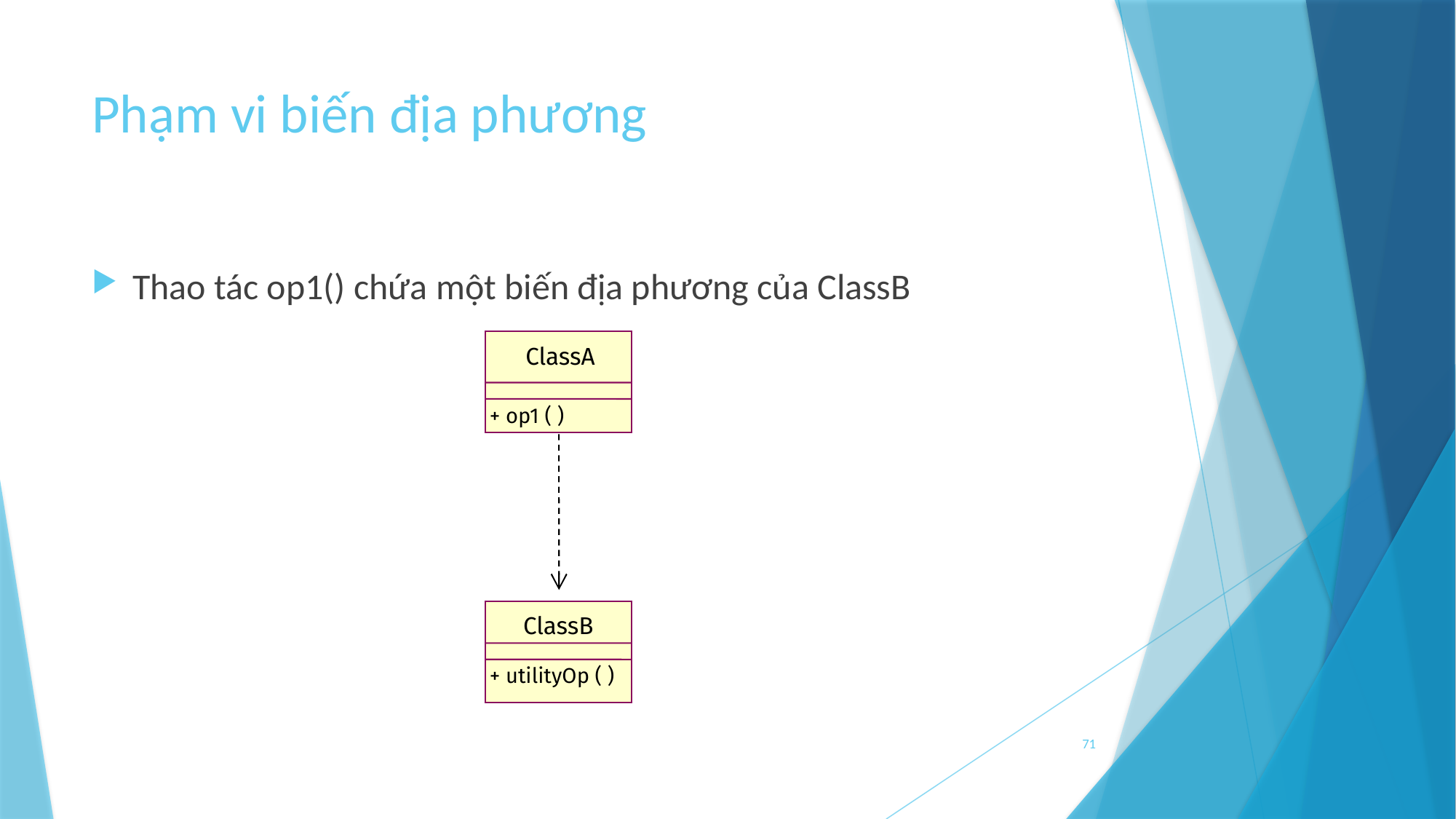

# Phạm vi biến địa phương
Thao tác op1() chứa một biến địa phương của ClassB

ClassA

+ op1 ( )

ClassB

+ utilityOp ( )

71